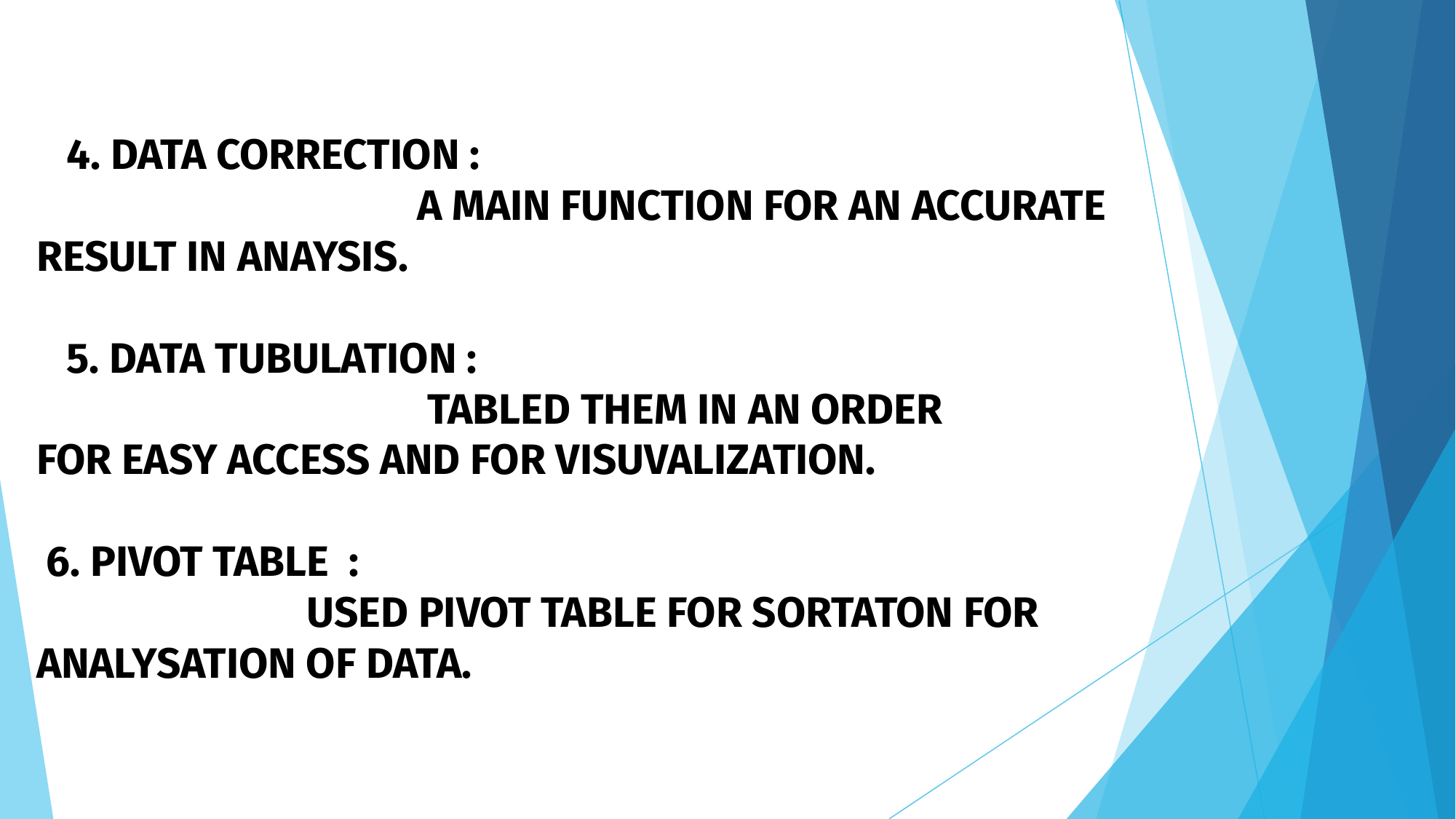

# 4. DATA CORRECTION : A MAIN FUNCTION FOR AN ACCURATE RESULT IN ANAYSIS. 5. DATA TUBULATION : TABLED THEM IN AN ORDER FOR EASY ACCESS AND FOR VISUVALIZATION. 6. PIVOT TABLE  : USED PIVOT TABLE FOR SORTATON FOR ANALYSATION OF DATA.